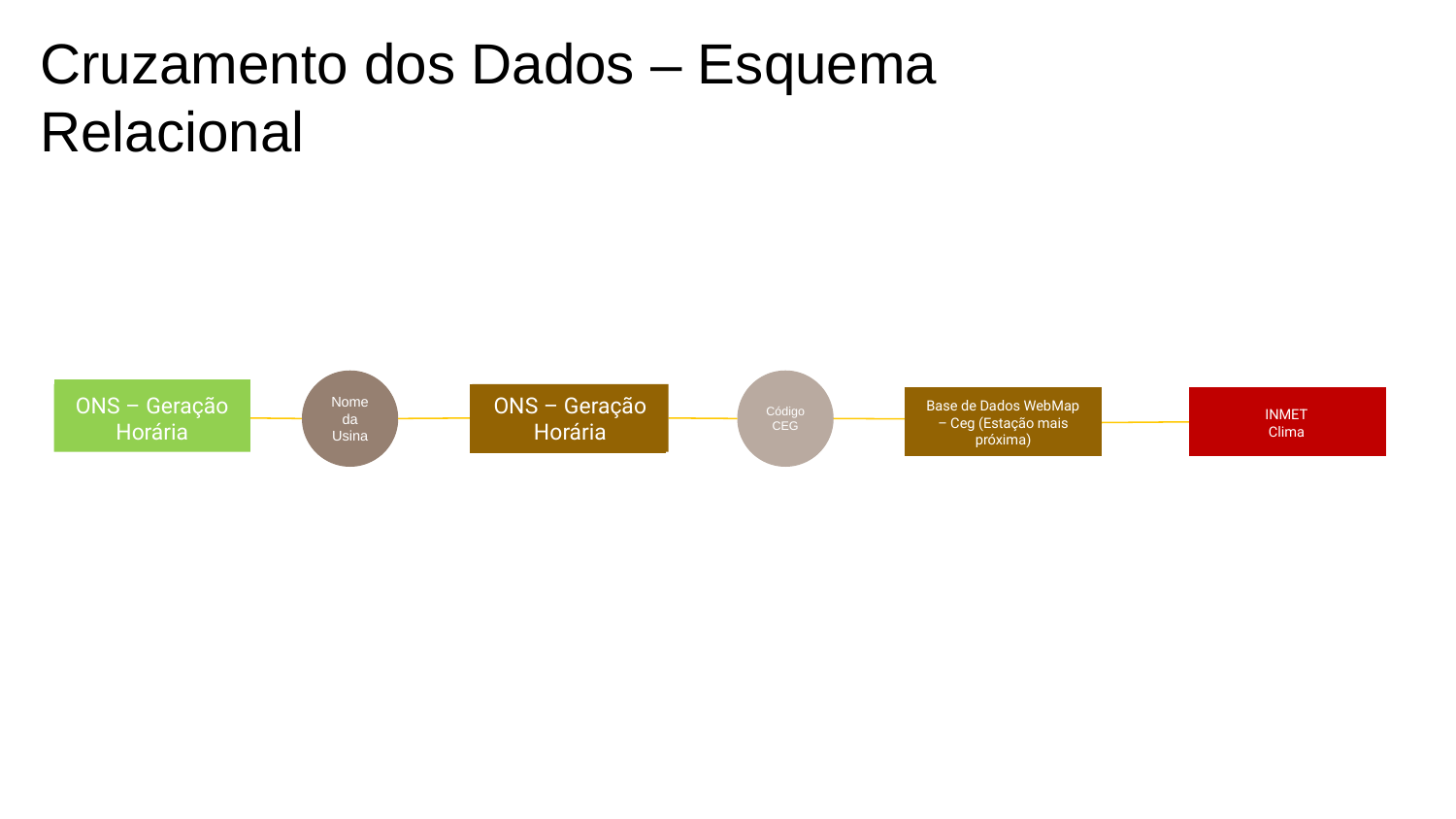

Cruzamento dos Dados – Esquema Relacional

Nome da Usina
Código CEG

ONS – Geração Horária

ONS – Geração Horária

INMET
Clima

Base de Dados WebMap – Ceg (Estação mais próxima)